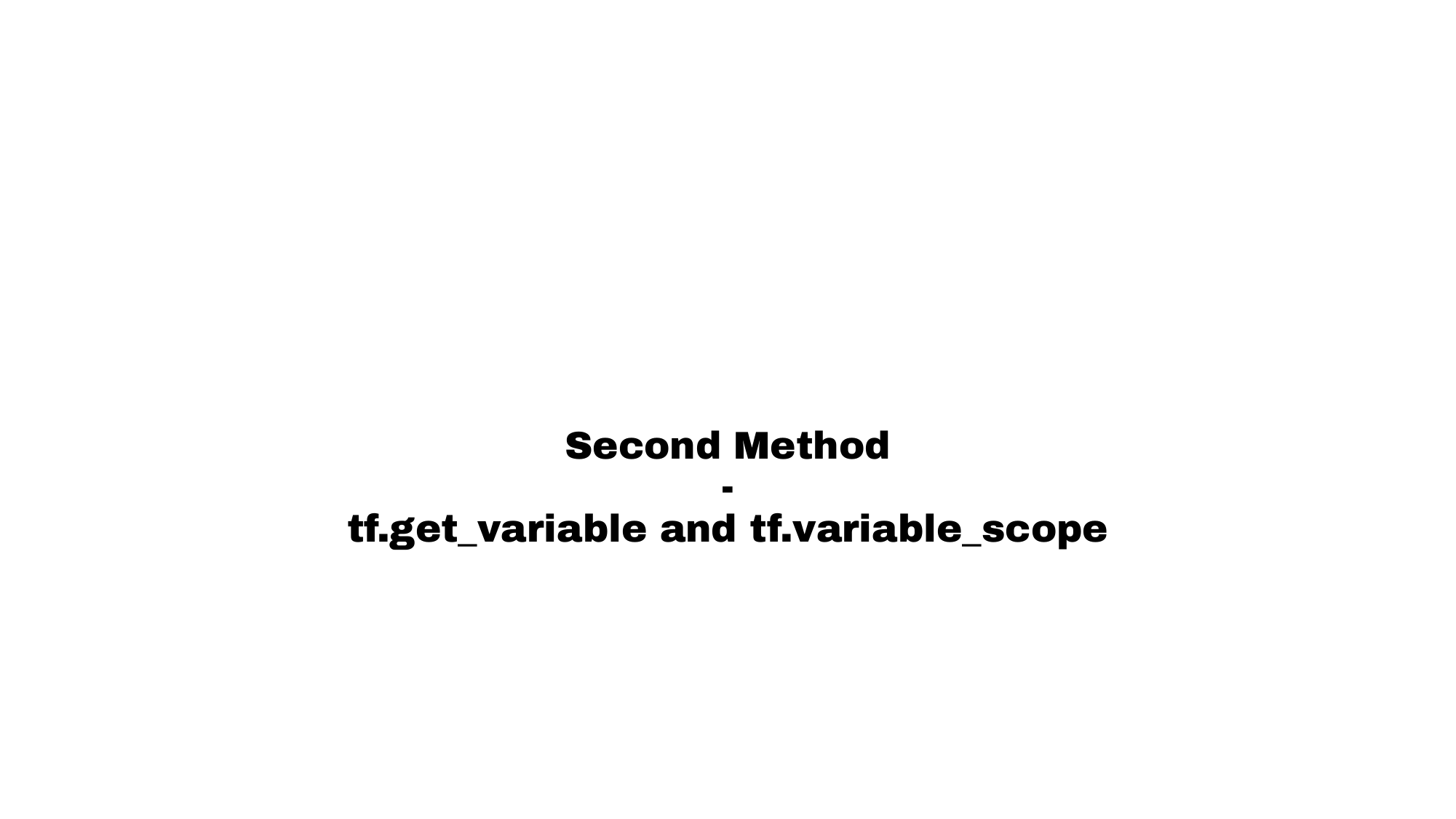

# Second Method - tf.get_variable and tf.variable_scope